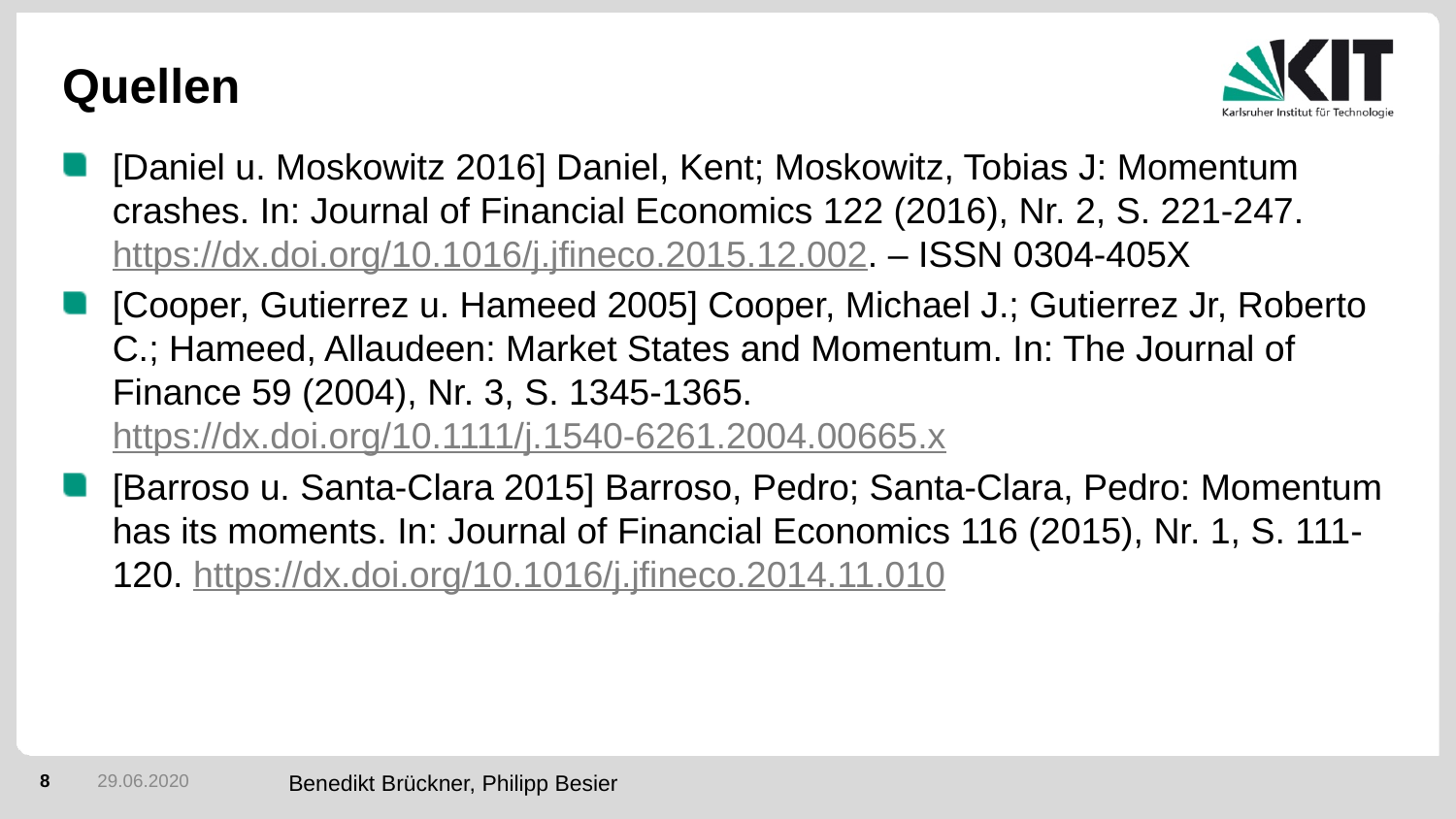

# Quellen
[Daniel u. Moskowitz 2016] Daniel, Kent; Moskowitz, Tobias J: Momentum crashes. In: Journal of Financial Economics 122 (2016), Nr. 2, S. 221-247. https://dx.doi.org/10.1016/j.jfineco.2015.12.002. – ISSN 0304-405X
[Cooper, Gutierrez u. Hameed 2005] Cooper, Michael J.; Gutierrez Jr, Roberto C.; Hameed, Allaudeen: Market States and Momentum. In: The Journal of Finance 59 (2004), Nr. 3, S. 1345-1365. https://dx.doi.org/10.1111/j.1540-6261.2004.00665.x
[Barroso u. Santa-Clara 2015] Barroso, Pedro; Santa-Clara, Pedro: Momentum has its moments. In: Journal of Financial Economics 116 (2015), Nr. 1, S. 111-120. https://dx.doi.org/10.1016/j.jfineco.2014.11.010
Benedikt Brückner, Philipp Besier